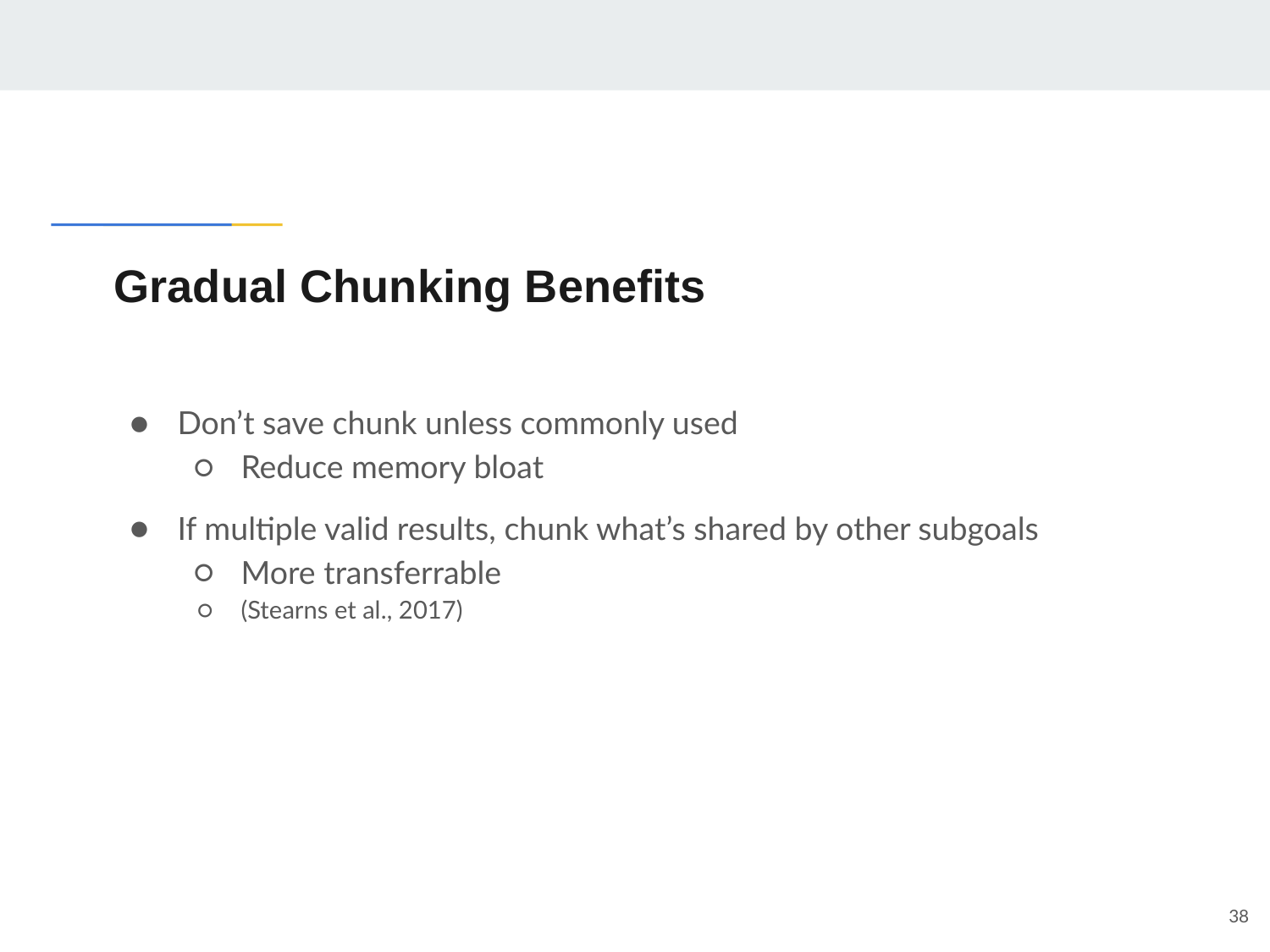

# Gradual Chunking Benefits
Don’t save chunk unless commonly used
Reduce memory bloat
If multiple valid results, chunk what’s shared by other subgoals
More transferrable
(Stearns et al., 2017)

38